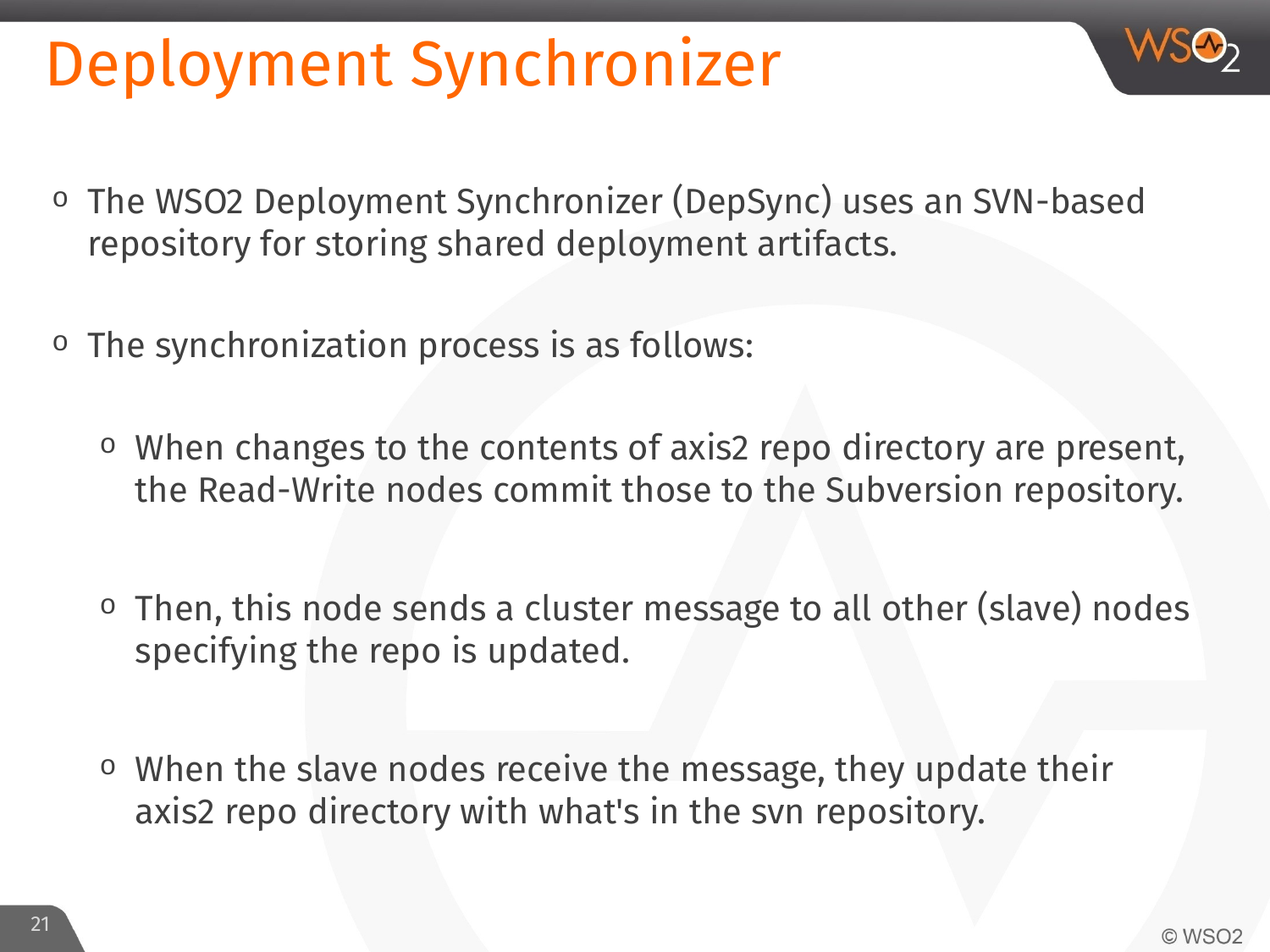

# Deployment Synchronizer
The WSO2 Deployment Synchronizer (DepSync) uses an SVN-based repository for storing shared deployment artifacts.

The synchronization process is as follows:

When changes to the contents of axis2 repo directory are present, the Read-Write nodes commit those to the Subversion repository.

Then, this node sends a cluster message to all other (slave) nodes specifying the repo is updated.

When the slave nodes receive the message, they update their axis2 repo directory with what's in the svn repository.
21